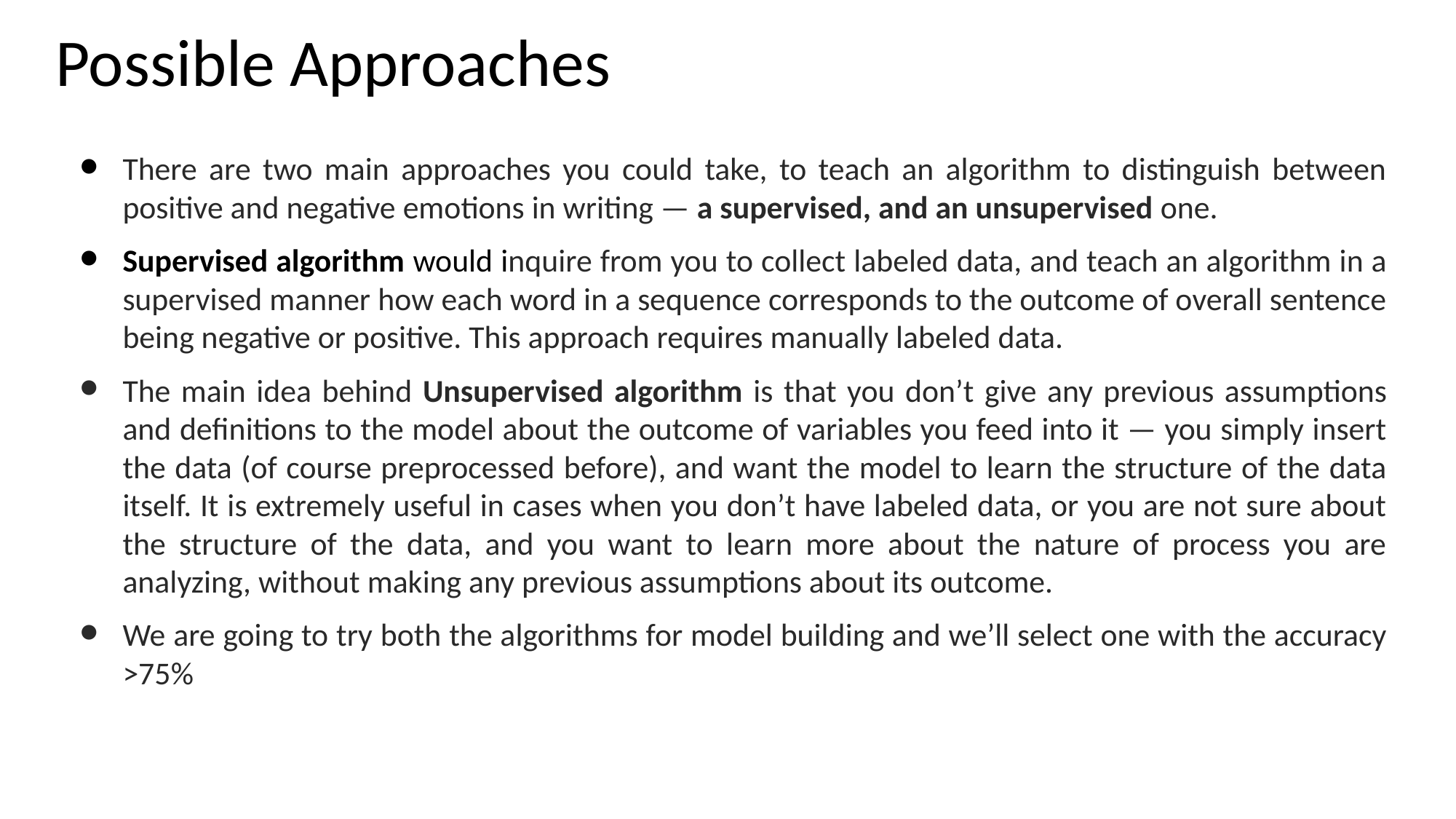

Possible Approaches
There are two main approaches you could take, to teach an algorithm to distinguish between positive and negative emotions in writing — a supervised, and an unsupervised one.
Supervised algorithm would inquire from you to collect labeled data, and teach an algorithm in a supervised manner how each word in a sequence corresponds to the outcome of overall sentence being negative or positive. This approach requires manually labeled data.
The main idea behind Unsupervised algorithm is that you don’t give any previous assumptions and definitions to the model about the outcome of variables you feed into it — you simply insert the data (of course preprocessed before), and want the model to learn the structure of the data itself. It is extremely useful in cases when you don’t have labeled data, or you are not sure about the structure of the data, and you want to learn more about the nature of process you are analyzing, without making any previous assumptions about its outcome.
We are going to try both the algorithms for model building and we’ll select one with the accuracy >75%